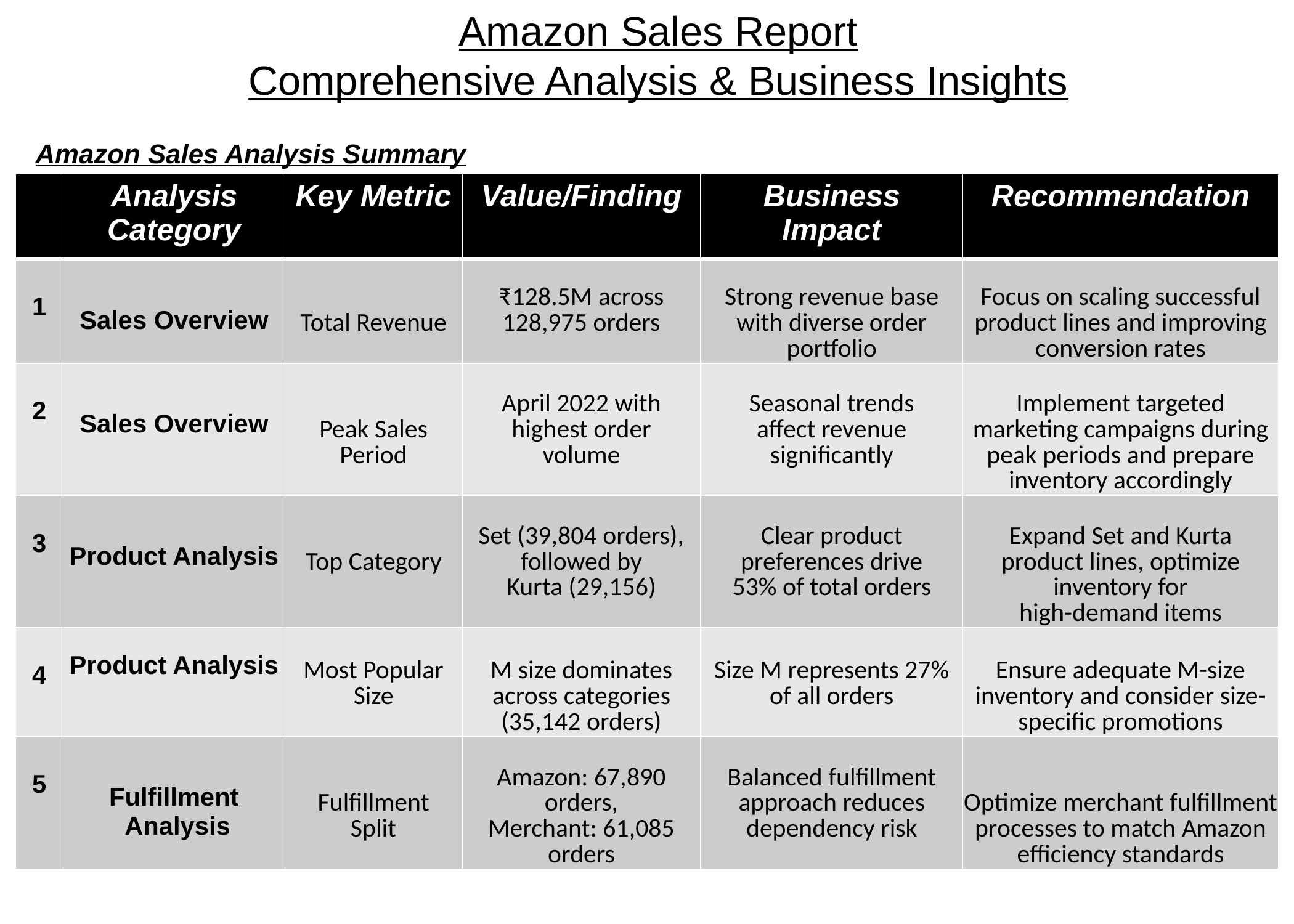

Amazon Sales Report
Comprehensive Analysis & Business Insights
Amazon Sales Analysis Summary
|  | Analysis Category | Key Metric | Value/Finding | Business Impact | Recommendation |
| --- | --- | --- | --- | --- | --- |
| 1 | Sales Overview | Total Revenue | ₹128.5M across 128,975 orders | Strong revenue base with diverse order portfolio | Focus on scaling successful product lines and improving conversion rates |
| 2 | Sales Overview | Peak Sales Period | April 2022 with highest order volume | Seasonal trends affect revenue significantly | Implement targeted marketing campaigns during peak periods and prepare inventory accordingly |
| 3 | Product Analysis | Top Category | Set (39,804 orders), followed by Kurta (29,156) | Clear product preferences drive 53% of total orders | Expand Set and Kurta product lines, optimize inventory for high-demand items |
| 4 | Product Analysis | Most Popular Size | M size dominates across categories (35,142 orders) | Size M represents 27% of all orders | Ensure adequate M-size inventory and consider size-specific promotions |
| 5 | Fulfillment Analysis | Fulfillment Split | Amazon: 67,890 orders, Merchant: 61,085 orders | Balanced fulfillment approach reduces dependency risk | Optimize merchant fulfillment processes to match Amazon efficiency standards |